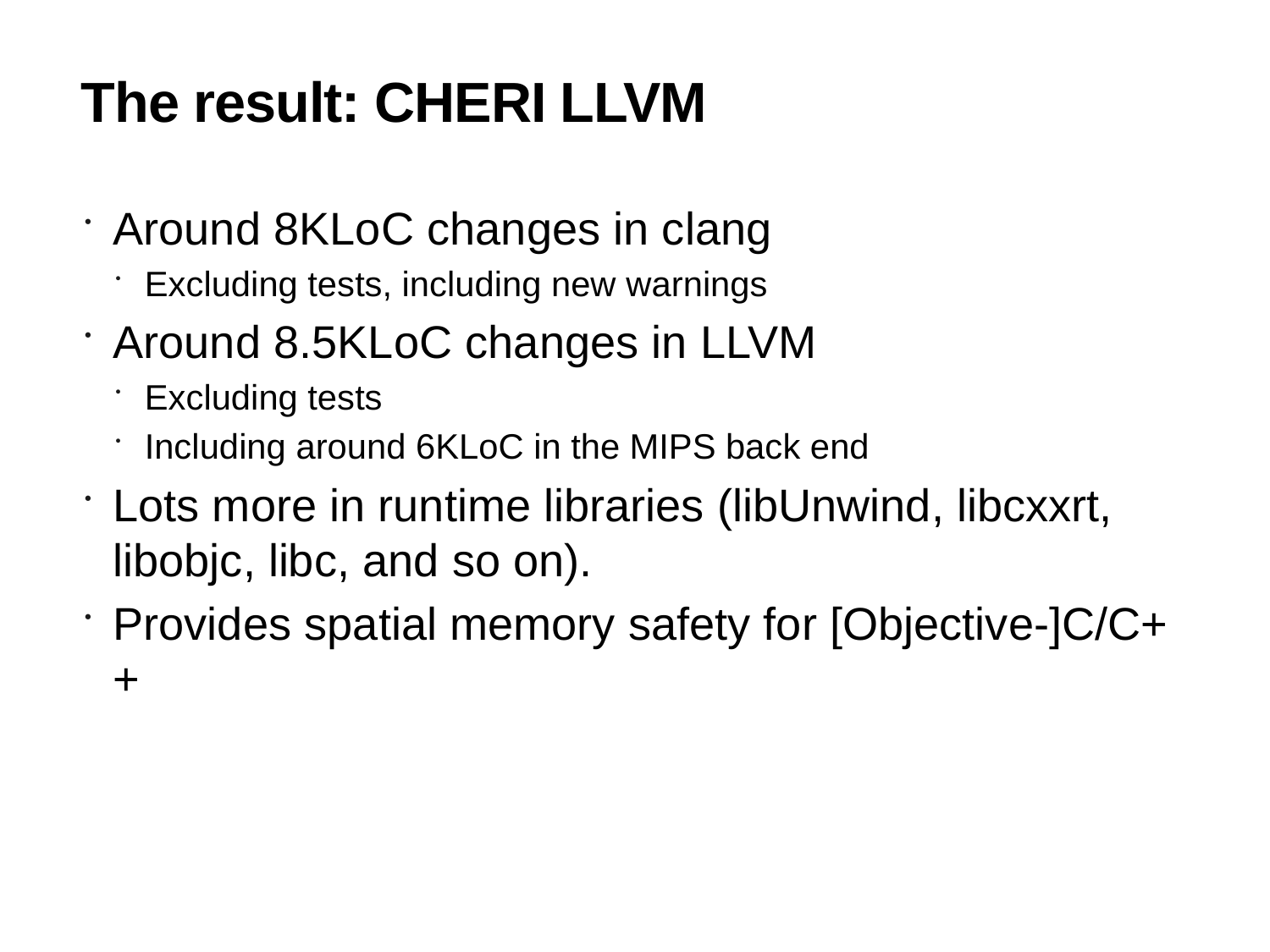

# The result: CHERI LLVM
Around 8KLoC changes in clang
Excluding tests, including new warnings
Around 8.5KLoC changes in LLVM
Excluding tests
Including around 6KLoC in the MIPS back end
Lots more in runtime libraries (libUnwind, libcxxrt, libobjc, libc, and so on).
Provides spatial memory safety for [Objective-]C/C++